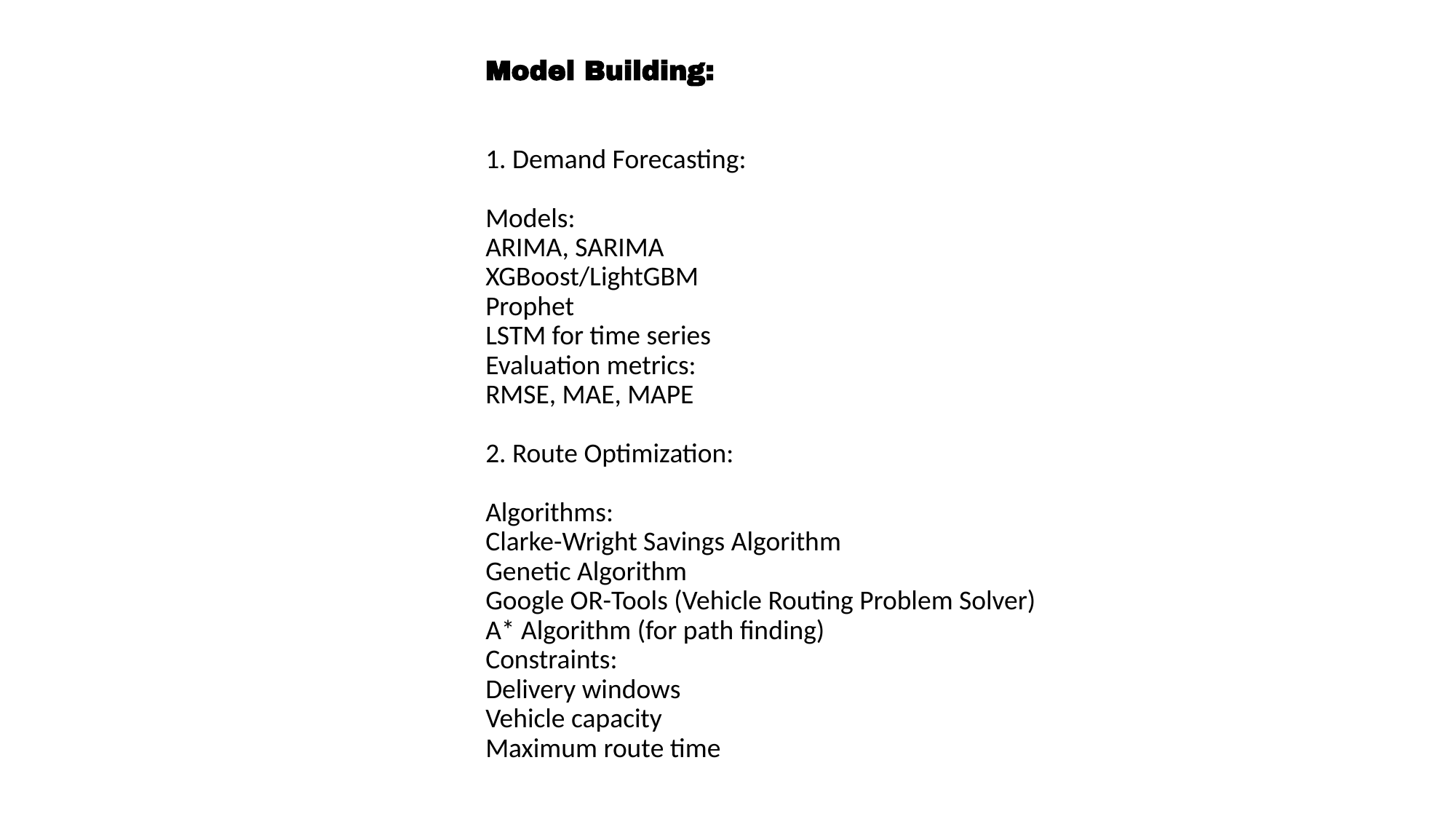

# Model Building: 1. Demand Forecasting: Models: ARIMA, SARIMA XGBoost/LightGBM Prophet LSTM for time series Evaluation metrics: RMSE, MAE, MAPE 2. Route Optimization: Algorithms: Clarke-Wright Savings Algorithm Genetic Algorithm Google OR-Tools (Vehicle Routing Problem Solver) A* Algorithm (for path finding) Constraints: Delivery windows Vehicle capacity Maximum route time